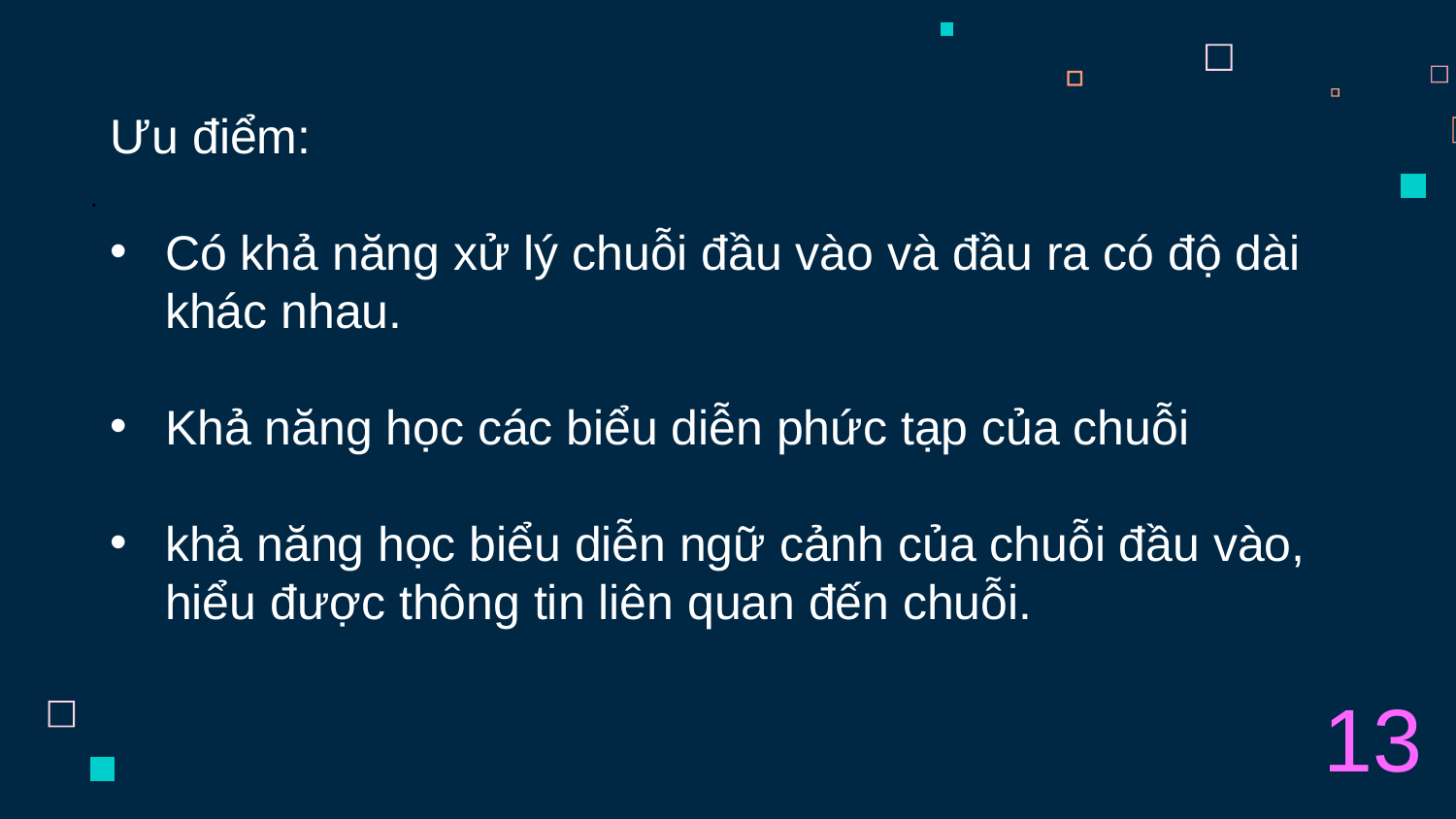

Ưu điểm:

Có khả năng xử lý chuỗi đầu vào và đầu ra có độ dài khác nhau.

Khả năng học các biểu diễn phức tạp của chuỗi

khả năng học biểu diễn ngữ cảnh của chuỗi đầu vào, hiểu được thông tin liên quan đến chuỗi.
.

13